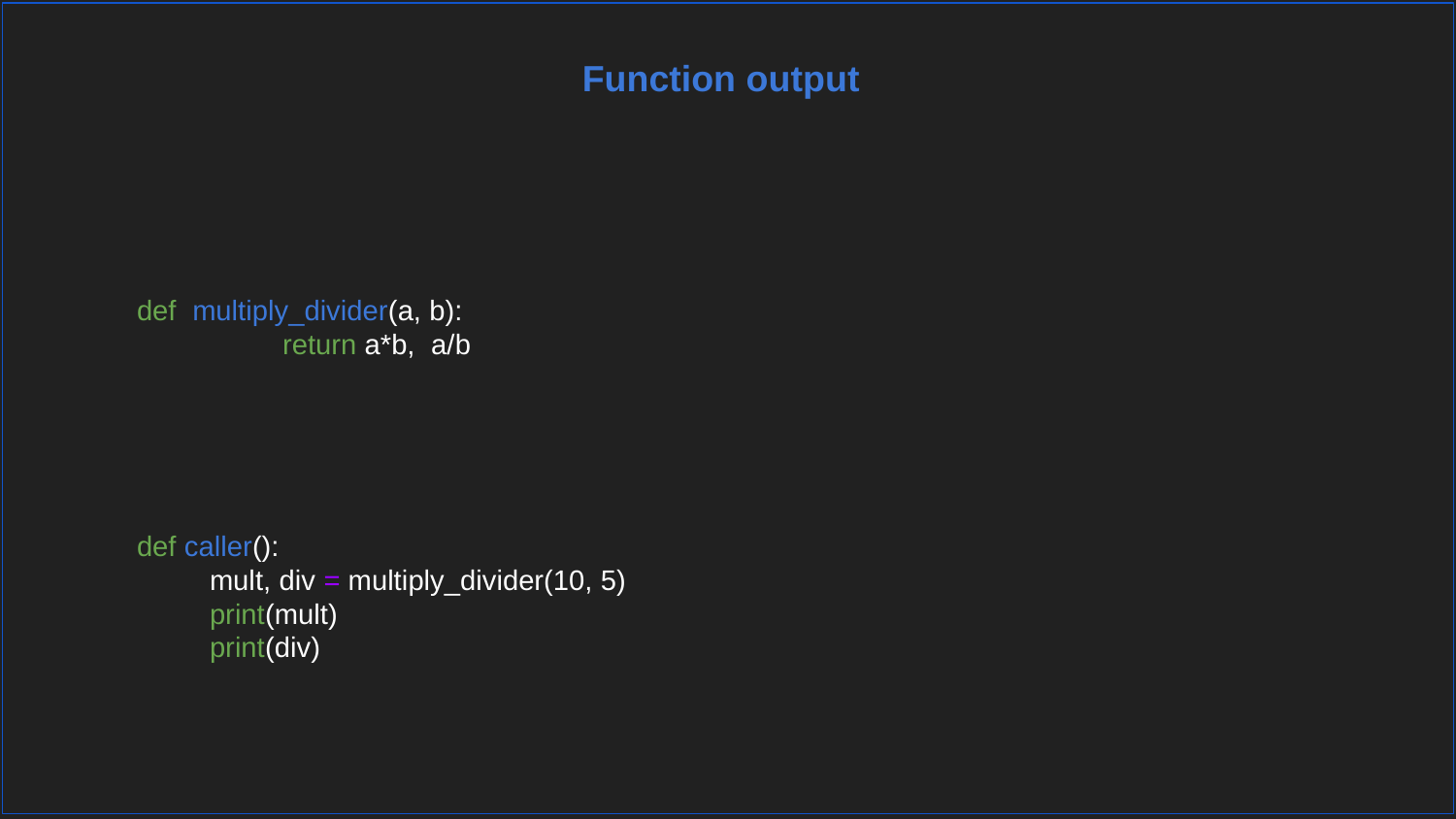

Function output
def  multiply_divider(a, b):
	return a*b,  a/b

def caller():
mult, div = multiply_divider(10, 5)
print(mult)
print(div)